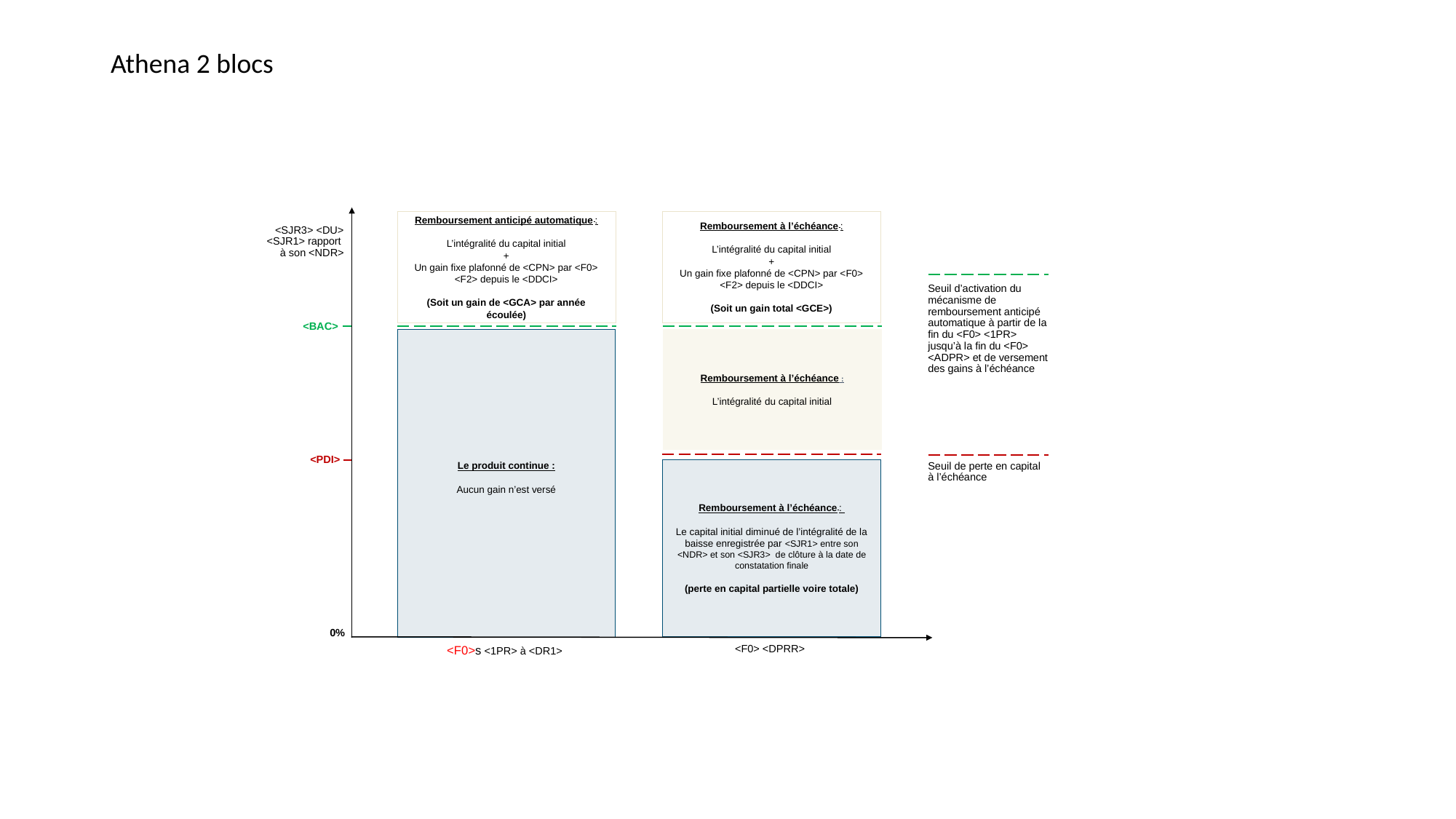

Athena 2 blocs
Remboursement anticipé automatique :

L’intégralité du capital initial
+
Un gain fixe plafonné de <CPN> par <F0> <F2> depuis le <DDCI>

(Soit un gain de <GCA> par année écoulée)
Remboursement à l’échéance :

L’intégralité du capital initial
+
Un gain fixe plafonné de <CPN> par <F0> <F2> depuis le <DDCI>

(Soit un gain total <GCE>)
<SJR3> <DU> <SJR1> rapport
à son <NDR>
Seuil d’activation du mécanisme de remboursement anticipé automatique à partir de la fin du <F0> <1PR>  jusqu’à la fin du <F0> <ADPR> et de versement des gains à l’échéance
<BAC>
Le produit continue :

Aucun gain n’est versé

Remboursement à l’échéance :

L’intégralité du capital initial
<PDI>
Seuil de perte en capital à l’échéance
Remboursement à l’échéance :

Le capital initial diminué de l’intégralité de la baisse enregistrée par <SJR1> entre son <NDR> et son <SJR3>  de clôture à la date de constatation finale

(perte en capital partielle voire totale)
0%
<F0> <DPRR>
<F0>s <1PR> à <DR1>